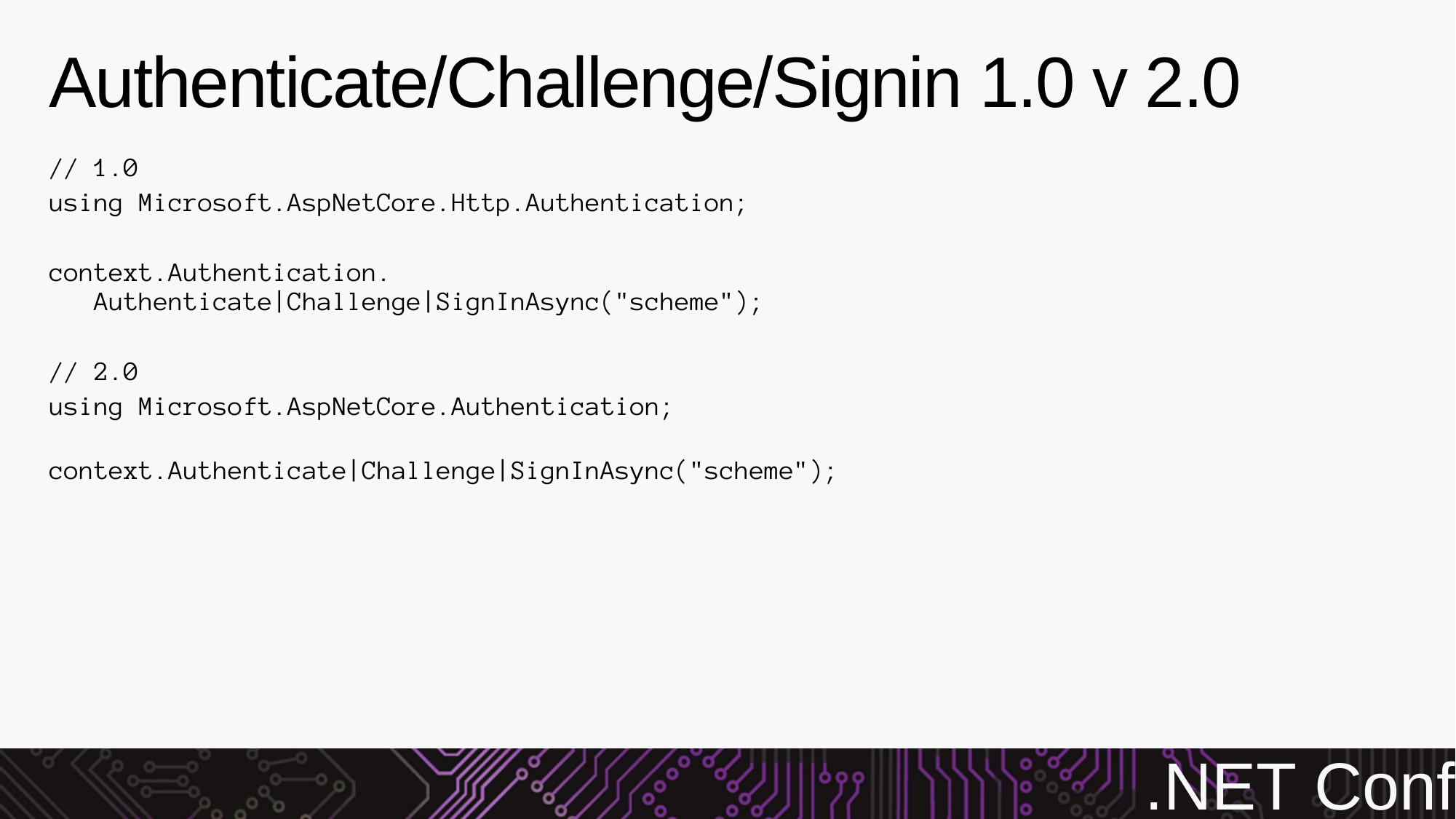

# Authenticate/Challenge/Signin 1.0 v 2.0
// 1.0
using Microsoft.AspNetCore.Http.Authentication;

context.Authentication.
   Authenticate|Challenge|SignInAsync("scheme");

// 2.0
using Microsoft.AspNetCore.Authentication;
context.Authenticate|Challenge|SignInAsync("scheme");